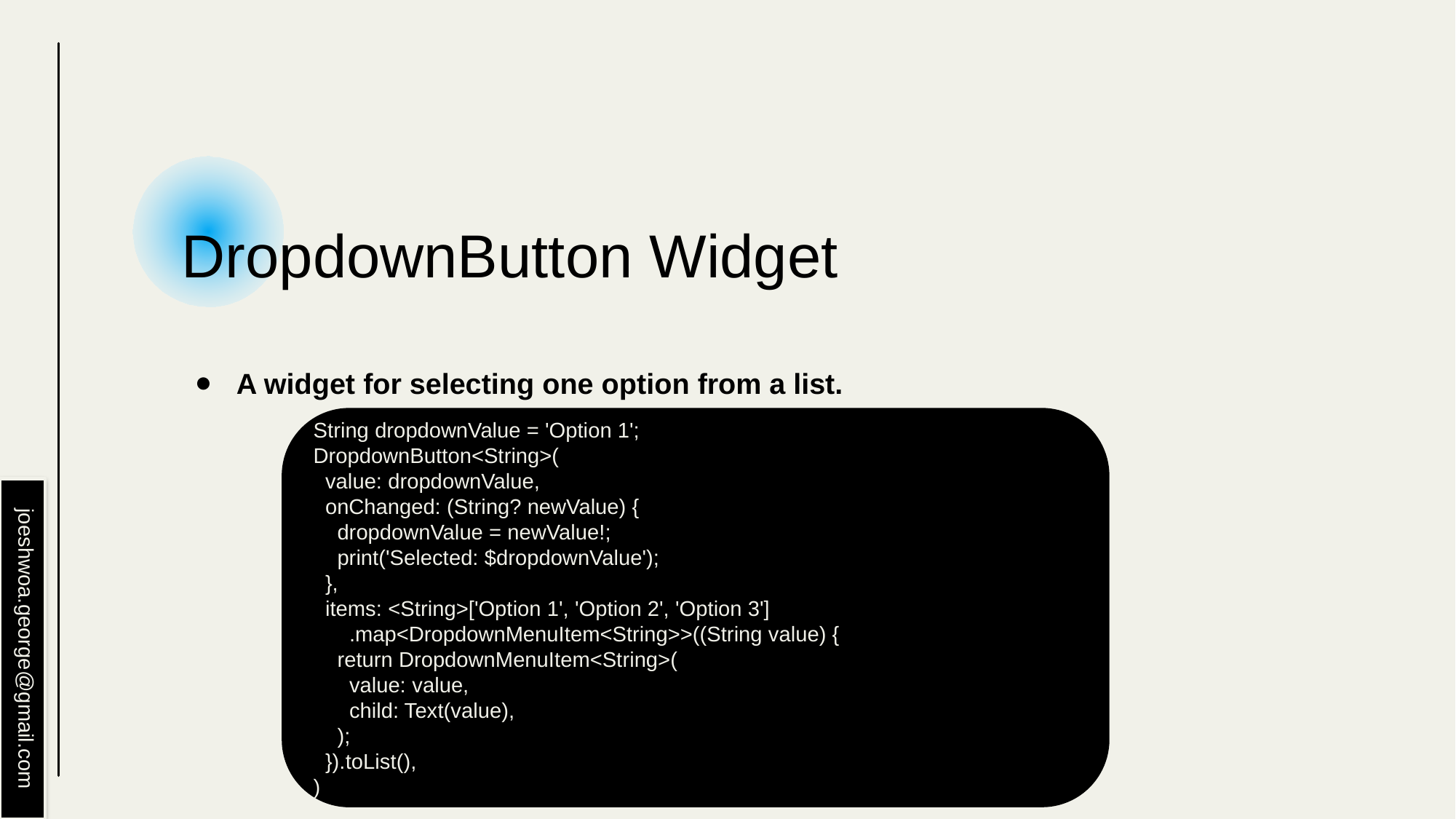

# DropdownButton Widget
A widget for selecting one option from a list.

String dropdownValue = 'Option 1';
DropdownButton<String>(
  value: dropdownValue,
  onChanged: (String? newValue) {
    dropdownValue = newValue!;
    print('Selected: $dropdownValue');
  },
  items: <String>['Option 1', 'Option 2', 'Option 3']
      .map<DropdownMenuItem<String>>((String value) {
    return DropdownMenuItem<String>(
      value: value,
      child: Text(value),
    );
  }).toList(),
)
joeshwoa.george@gmail.com